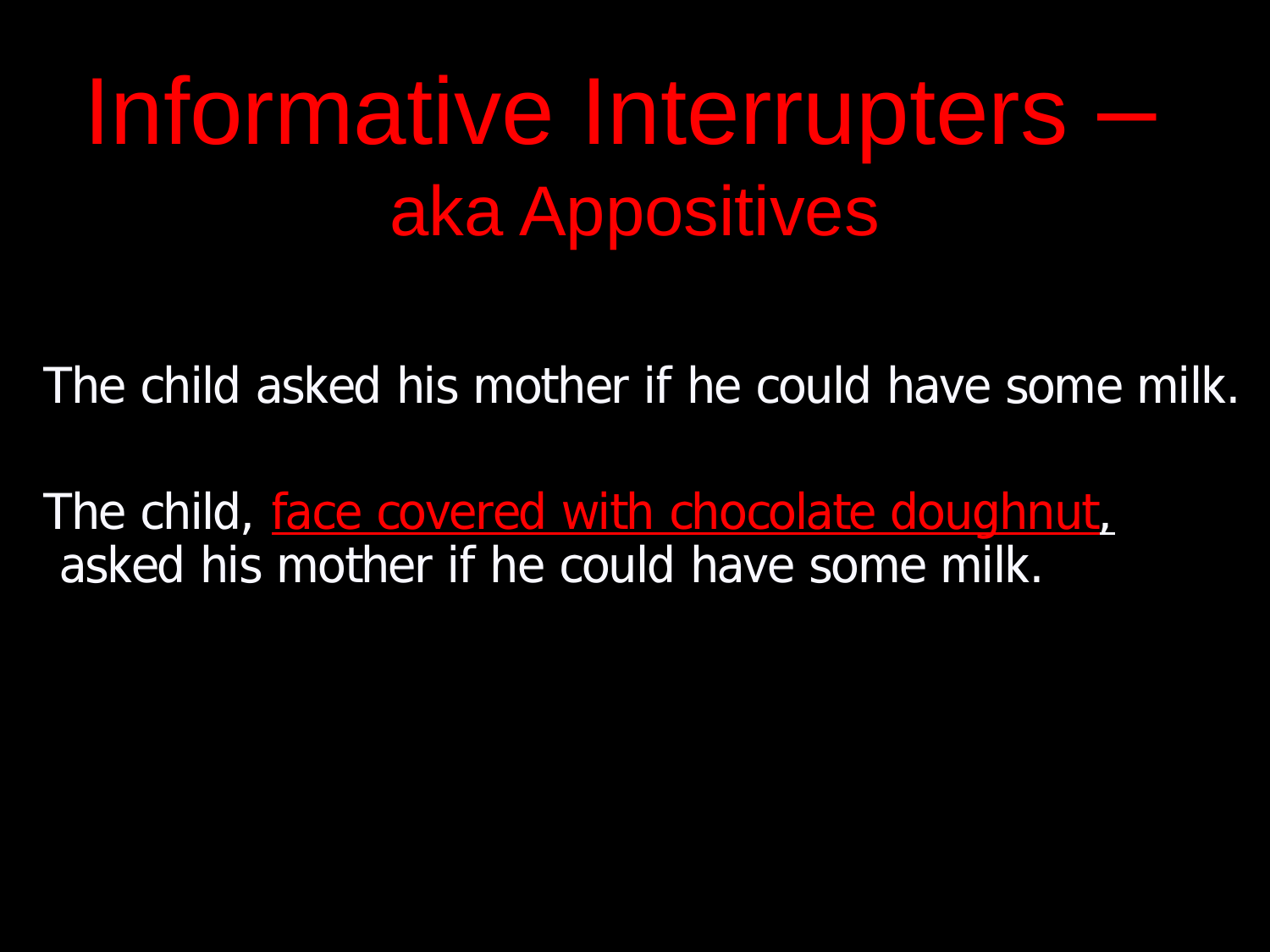

# Informative Interrupters – aka Appositives

  The child asked his mother if he could have some milk.

  The child, face covered with chocolate doughnut,        asked his mother if he could have some milk.